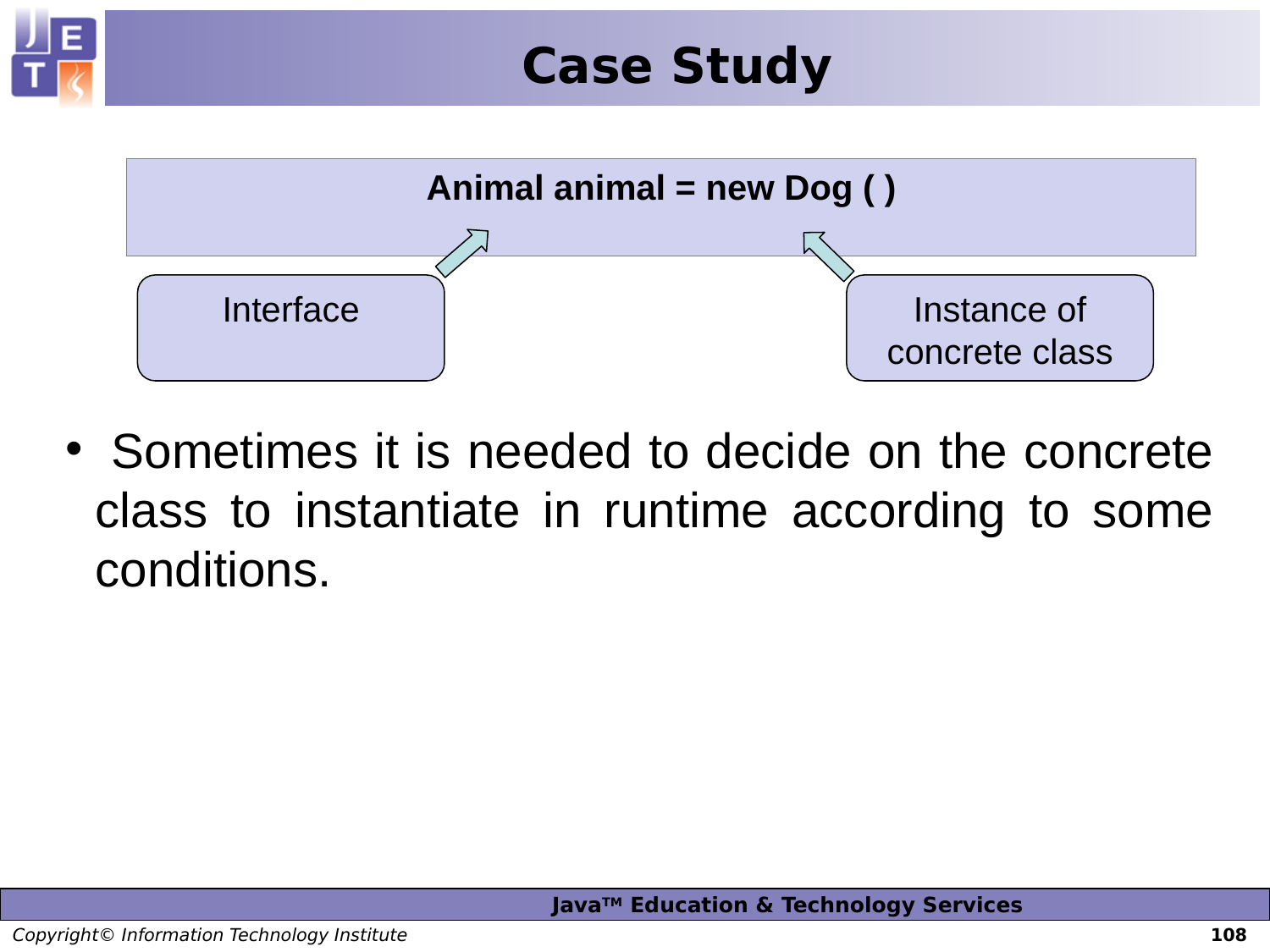

# Case Study
Animal animal = new Dog ( )

Interface
Instance of concrete class
 Sometimes it is needed to decide on the concrete class to instantiate in runtime according to some conditions.